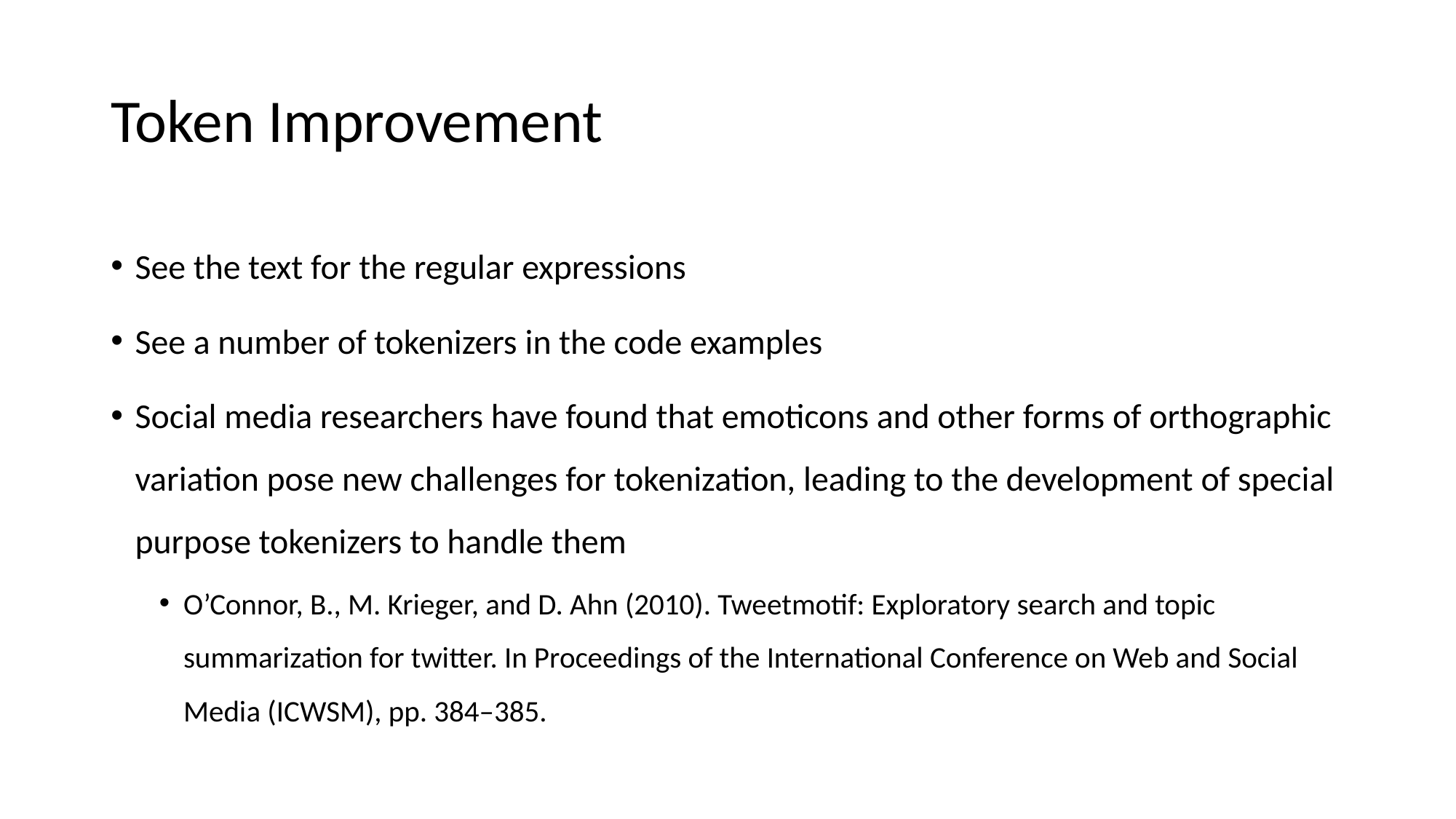

# Token Improvement
See the text for the regular expressions
See a number of tokenizers in the code examples
Social media researchers have found that emoticons and other forms of orthographic variation pose new challenges for tokenization, leading to the development of special purpose tokenizers to handle them
O’Connor, B., M. Krieger, and D. Ahn (2010). Tweetmotif: Exploratory search and topic summarization for twitter. In Proceedings of the International Conference on Web and Social Media (ICWSM), pp. 384–385.